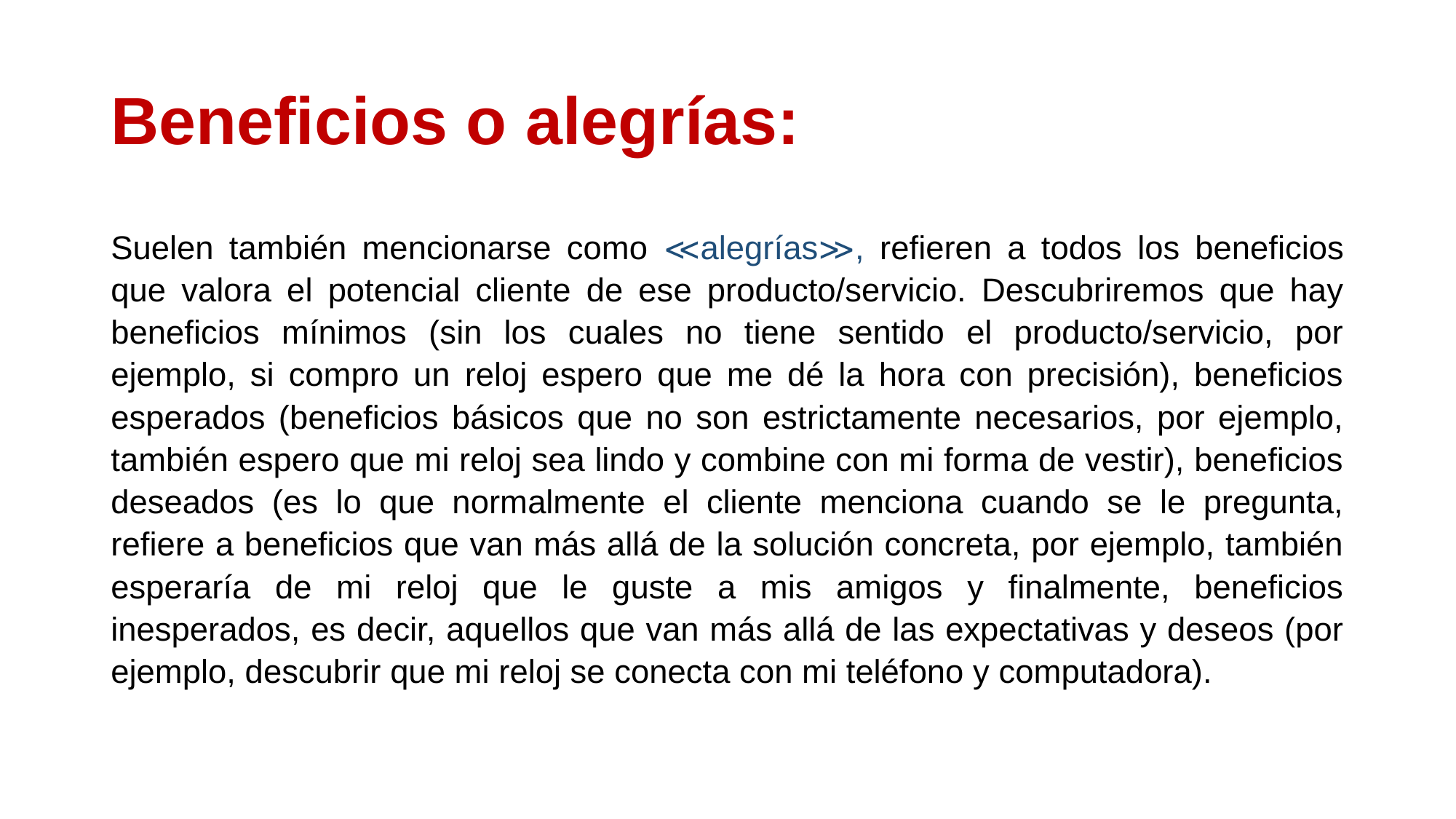

# Beneficios o alegrías:
Suelen también mencionarse como ≪alegrías≫, refieren a todos los beneficios que valora el potencial cliente de ese producto/servicio. Descubriremos que hay beneficios mínimos (sin los cuales no tiene sentido el producto/servicio, por ejemplo, si compro un reloj espero que me dé la hora con precisión), beneficios esperados (beneficios básicos que no son estrictamente necesarios, por ejemplo, también espero que mi reloj sea lindo y combine con mi forma de vestir), beneficios deseados (es lo que normalmente el cliente menciona cuando se le pregunta, refiere a beneficios que van más allá de la solución concreta, por ejemplo, también esperaría de mi reloj que le guste a mis amigos y finalmente, beneficios inesperados, es decir, aquellos que van más allá de las expectativas y deseos (por ejemplo, descubrir que mi reloj se conecta con mi teléfono y computadora).